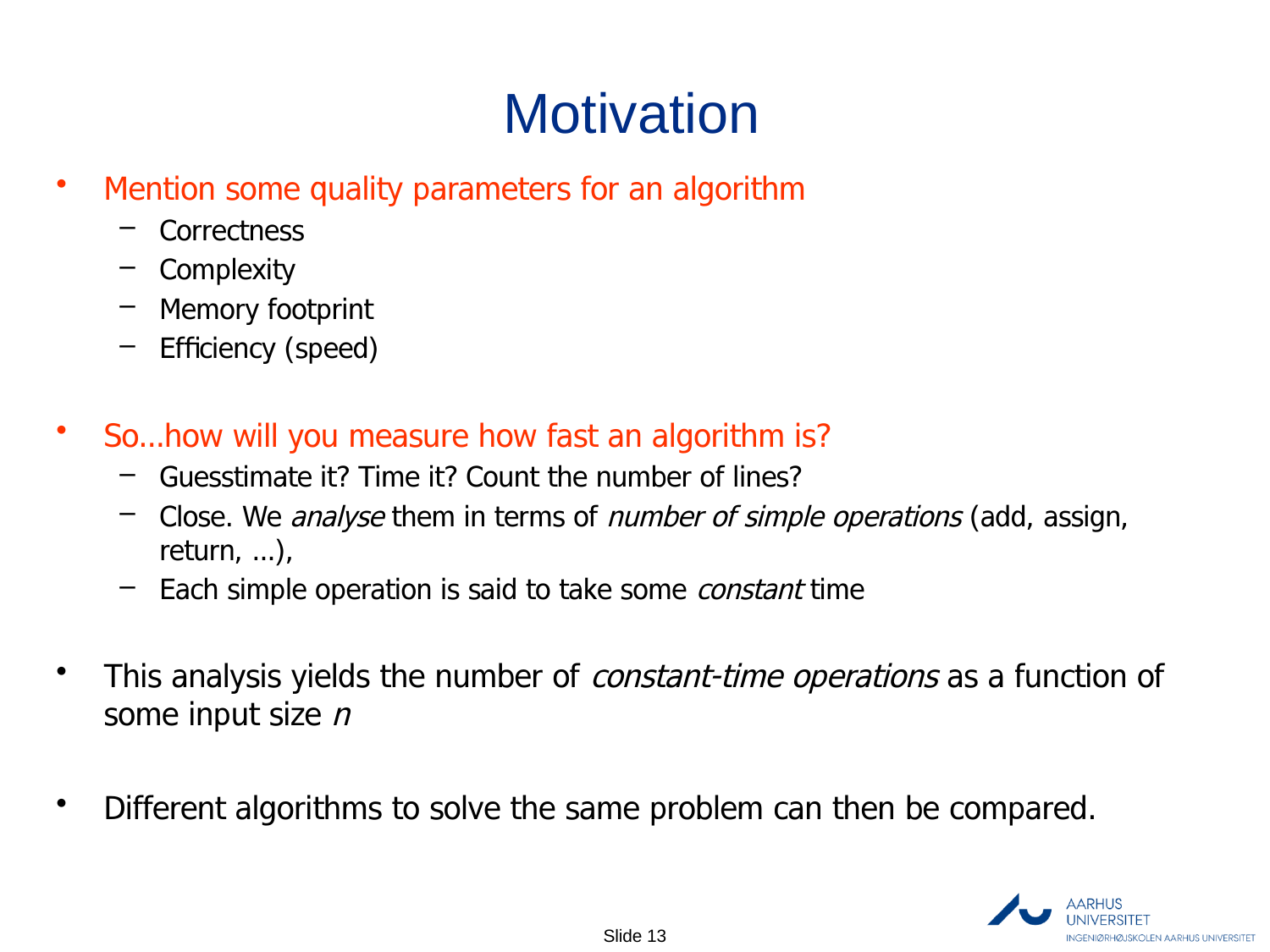

# Motivation
Mention some quality parameters for an algorithm
Correctness
Complexity
Memory footprint
Efficiency (speed)

So…how will you measure how fast an algorithm is?
Guesstimate it? Time it? Count the number of lines?
Close. We analyse them in terms of number of simple operations (add, assign, return, …),
Each simple operation is said to take some constant time

This analysis yields the number of constant-time operations as a function of some input size n

Different algorithms to solve the same problem can then be compared.